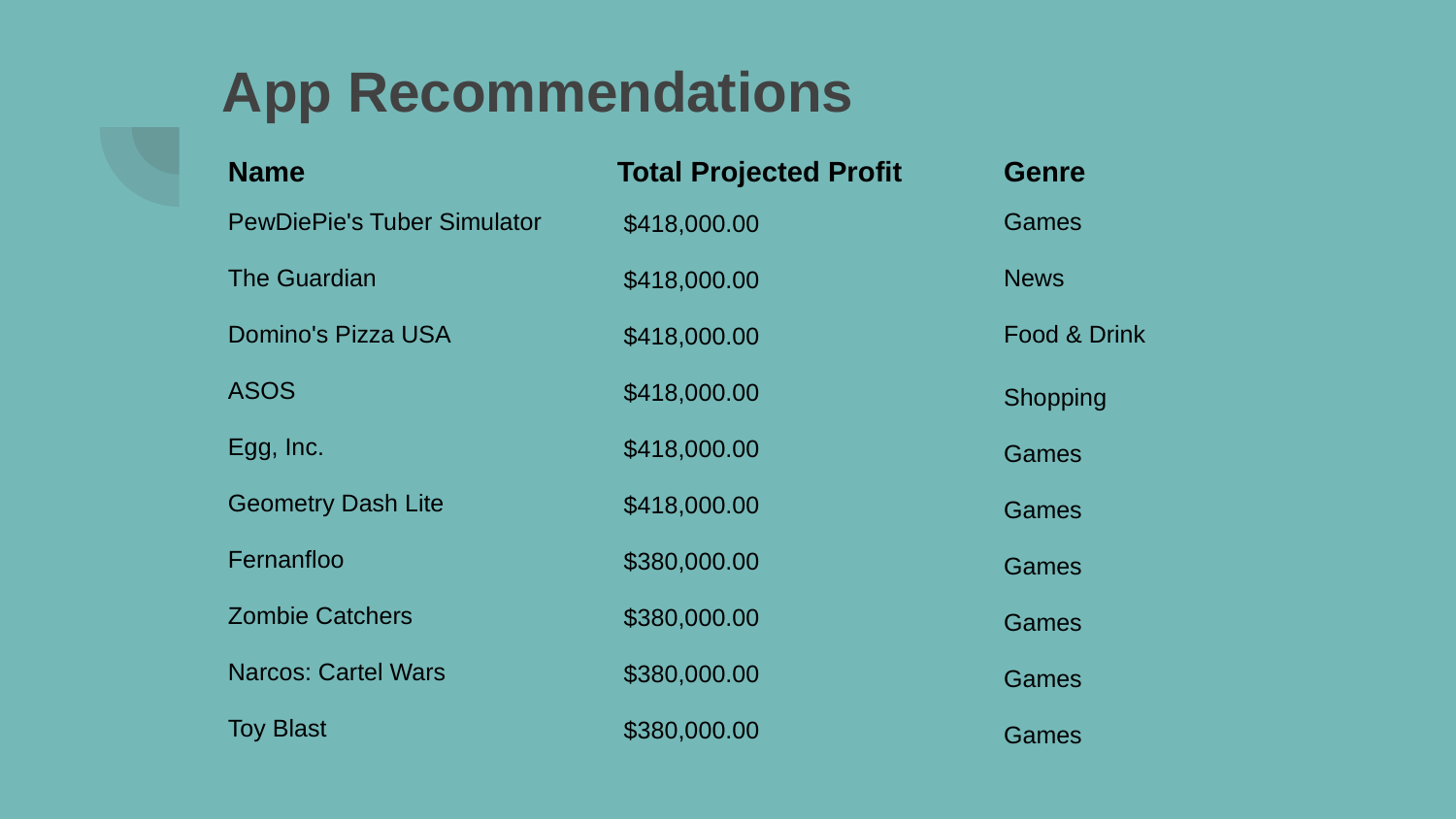

# App Recommendations
Name
Total Projected Profit
Genre
| PewDiePie's Tuber Simulator |
| --- |
| The Guardian |
| Domino's Pizza USA |
| ASOS |
| Egg, Inc. |
| Geometry Dash Lite |
| Fernanfloo |
| Zombie Catchers |
| Narcos: Cartel Wars |
| Toy Blast |
| Games |
| --- |
| News |
| Food & Drink |
| Shopping |
| Games |
| Games |
| Games |
| Games |
| Games |
| Games |
| $418,000.00 |
| --- |
| $418,000.00 |
| $418,000.00 |
| $418,000.00 |
| $418,000.00 |
| $418,000.00 |
| $380,000.00 |
| $380,000.00 |
| $380,000.00 |
| $380,000.00 |